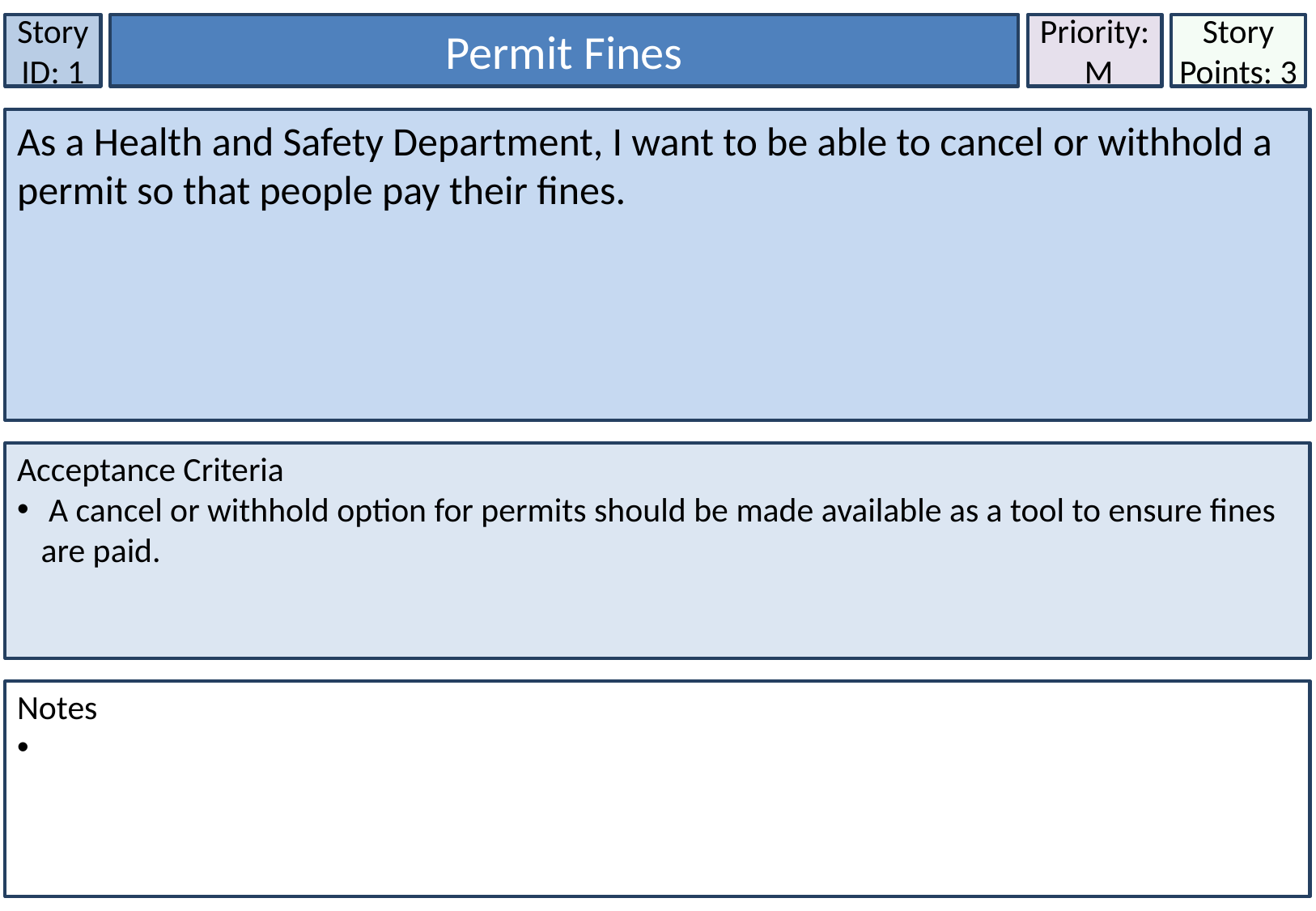

Story ID: 1
Permit Fines
Priority:
 M
Story Points: 3
As a Health and Safety Department, I want to be able to cancel or withhold a permit so that people pay their fines.
Acceptance Criteria
 A cancel or withhold option for permits should be made available as a tool to ensure fines are paid.
Notes